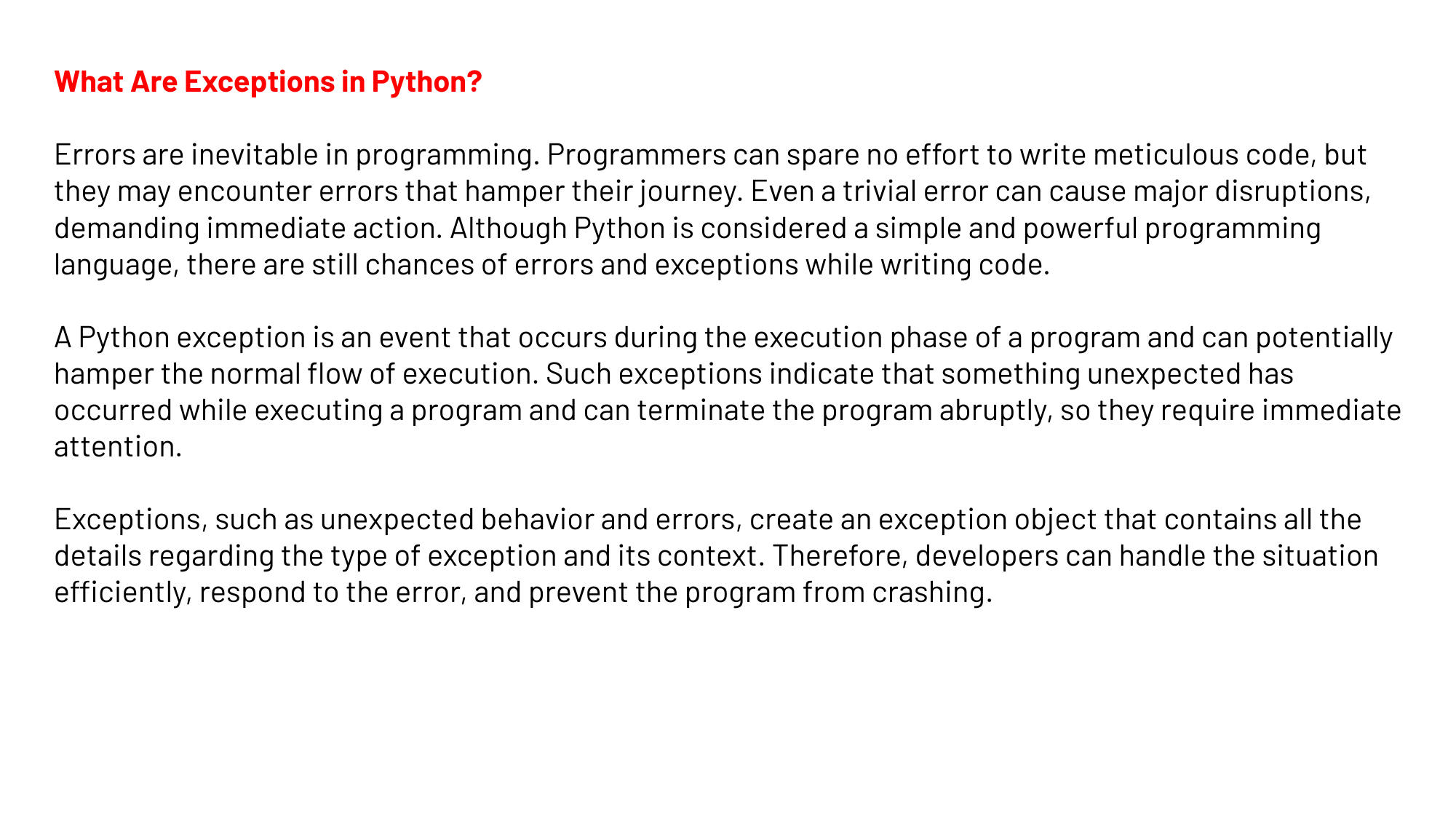

What Are Exceptions in Python?

Errors are inevitable in programming. Programmers can spare no effort to write meticulous code, but they may encounter errors that hamper their journey. Even a trivial error can cause major disruptions, demanding immediate action. Although Python is considered a simple and powerful programming language, there are still chances of errors and exceptions while writing code.

A Python exception is an event that occurs during the execution phase of a program and can potentially hamper the normal flow of execution. Such exceptions indicate that something unexpected has occurred while executing a program and can terminate the program abruptly, so they require immediate attention.

Exceptions, such as unexpected behavior and errors, create an exception object that contains all the details regarding the type of exception and its context. Therefore, developers can handle the situation efficiently, respond to the error, and prevent the program from crashing.